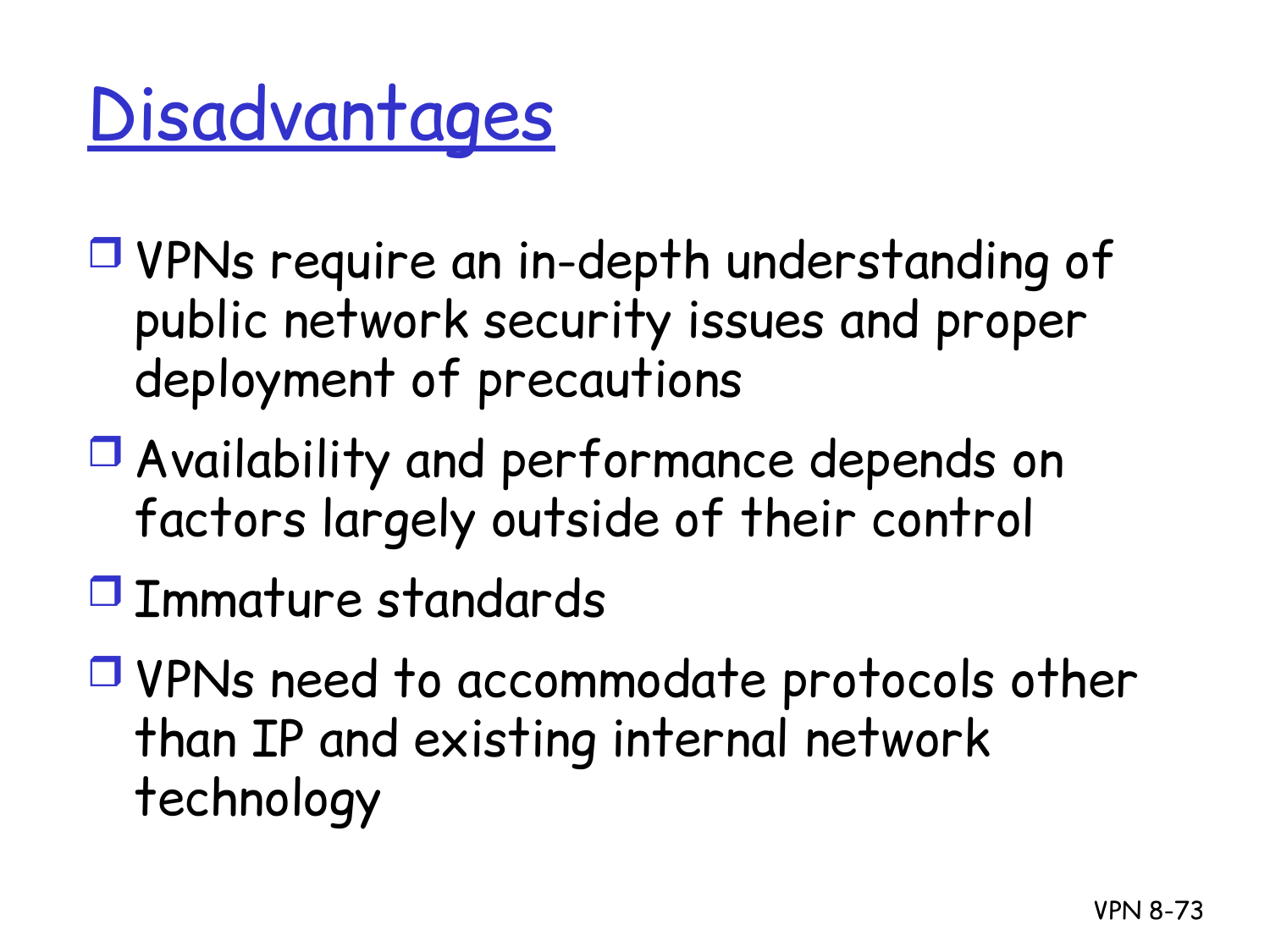

# Disadvantages
VPNs require an in-depth understanding of public network security issues and proper deployment of precautions
Availability and performance depends on factors largely outside of their control
Immature standards
VPNs need to accommodate protocols other than IP and existing internal network technology
VPN 8-73